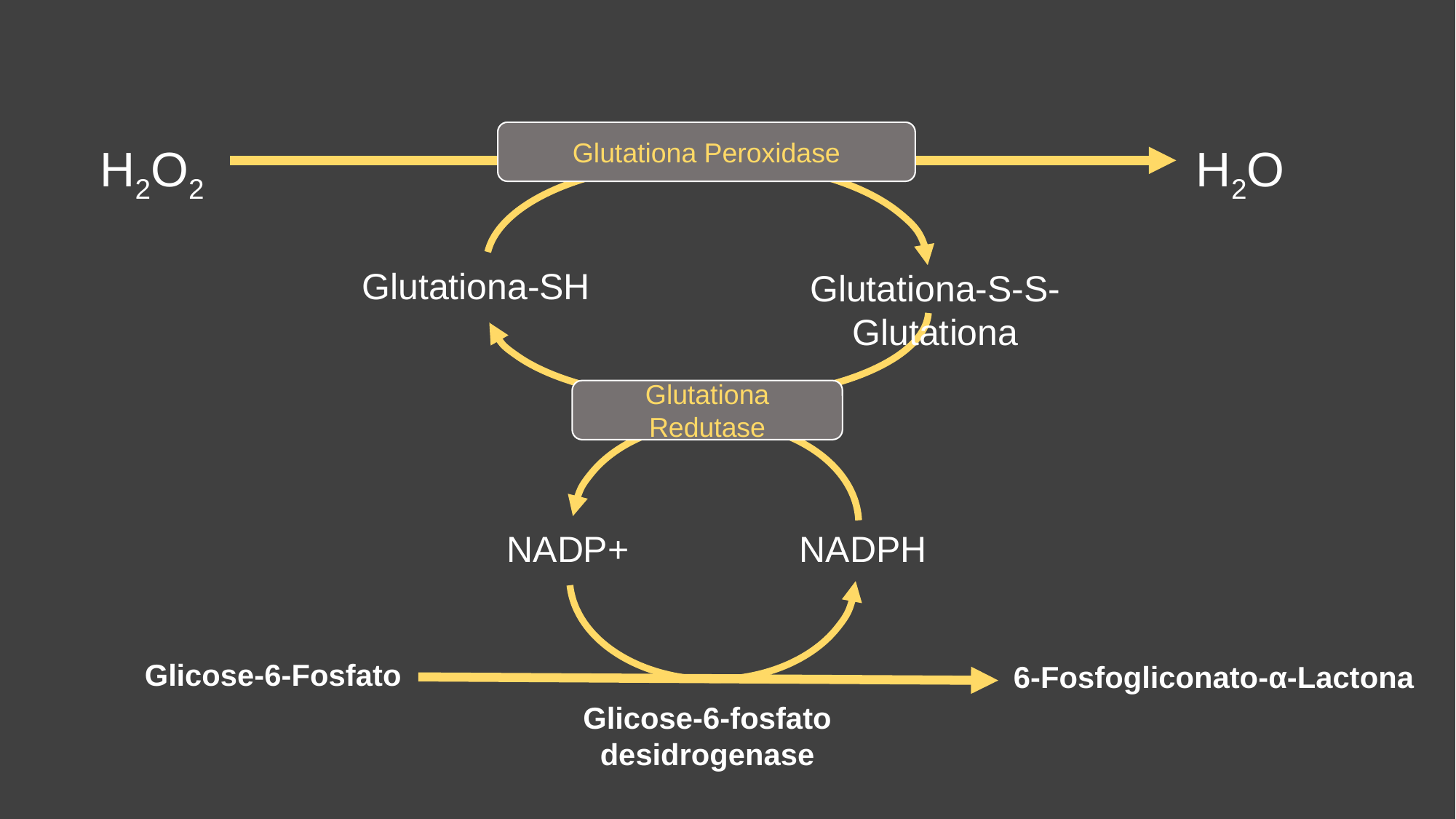

Glutationa Peroxidase
H2O2
H2O

Glutationa-SH
Glutationa-S-S-Glutationa
Glutationa Redutase

NADPH
NADP+
Glicose-6-Fosfato
6-Fosfogliconato-α-Lactona
Glicose-6-fosfato desidrogenase